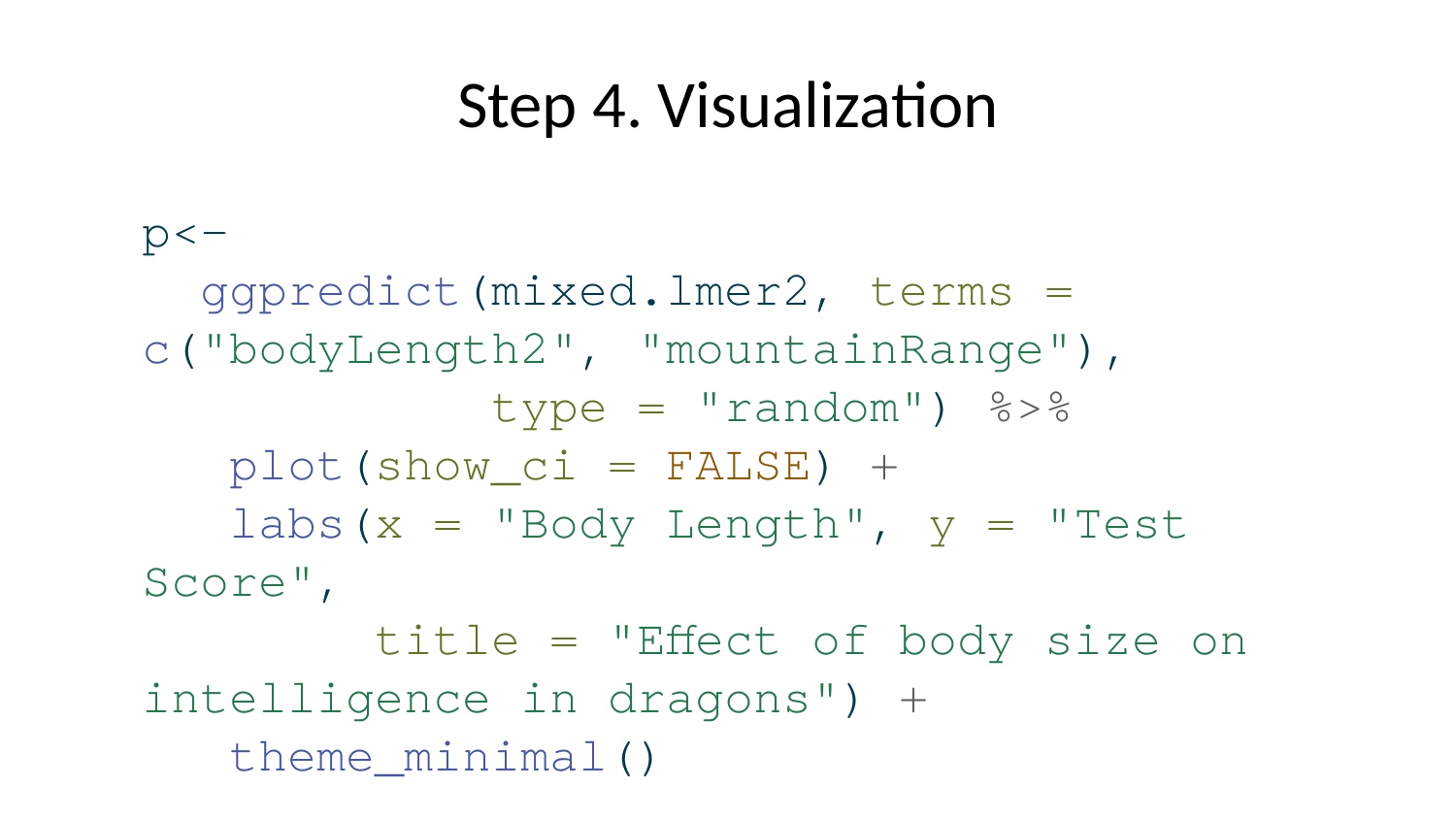

# Step 4. Visualization
p<-
  ggpredict(mixed.lmer2, terms = c("bodyLength2", "mountainRange"),
            type = "random") %>%
   plot(show_ci = FALSE) +
   labs(x = "Body Length", y = "Test Score",
        title = "Effect of body size on intelligence in dragons") +
   theme_minimal()